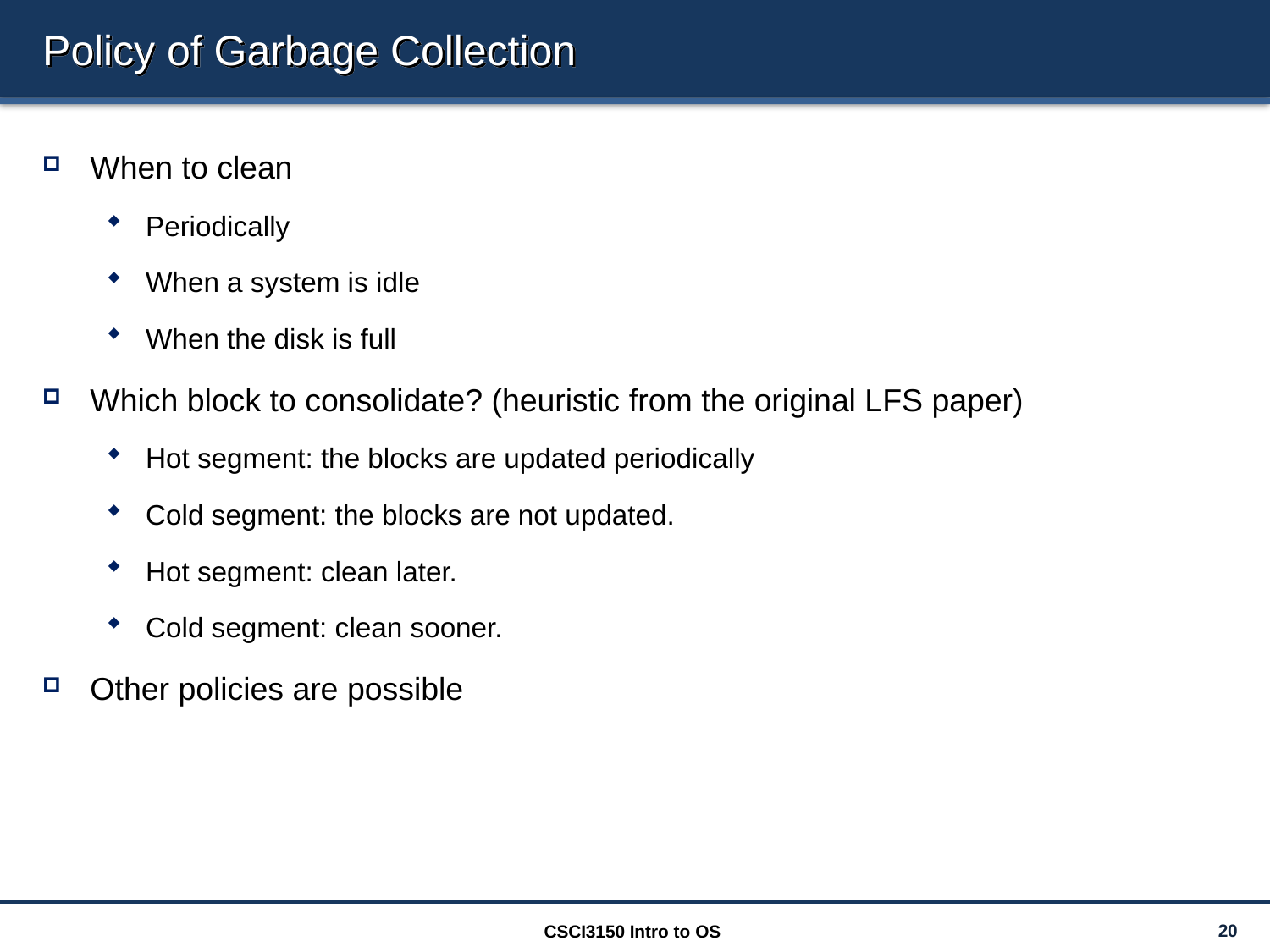

# Policy of Garbage Collection
When to clean
Periodically
When a system is idle
When the disk is full
Which block to consolidate? (heuristic from the original LFS paper)
Hot segment: the blocks are updated periodically
Cold segment: the blocks are not updated.
Hot segment: clean later.
Cold segment: clean sooner.
Other policies are possible
CSCI3150 Intro to OS
20